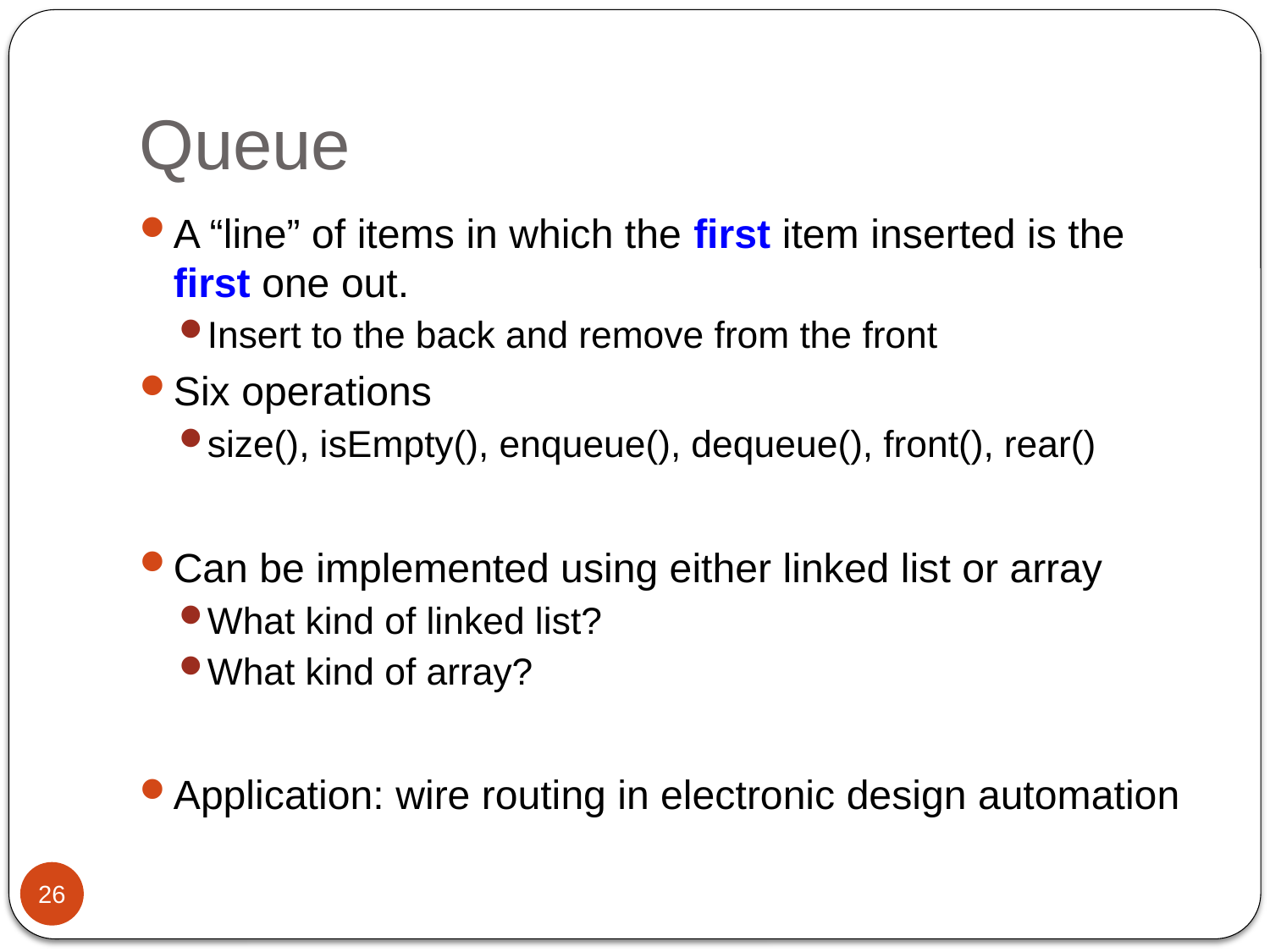

# Queue
A “line” of items in which the first item inserted is the first one out.
Insert to the back and remove from the front
Six operations
size(), isEmpty(), enqueue(), dequeue(), front(), rear()

Can be implemented using either linked list or array
What kind of linked list?
What kind of array?

Application: wire routing in electronic design automation

26